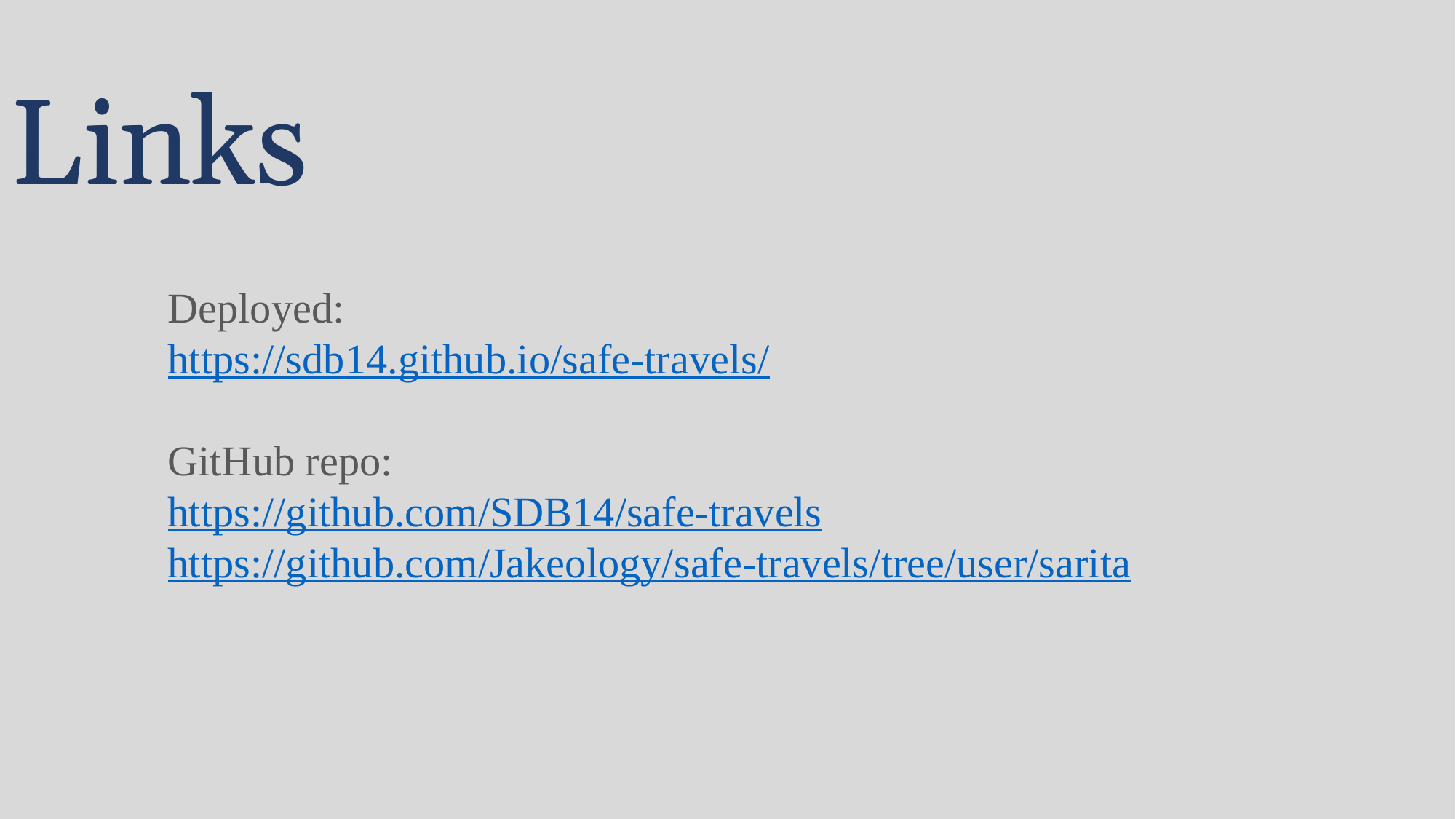

Links
Deployed:
https://sdb14.github.io/safe-travels/

GitHub repo:
https://github.com/SDB14/safe-travels
https://github.com/Jakeology/safe-travels/tree/user/sarita